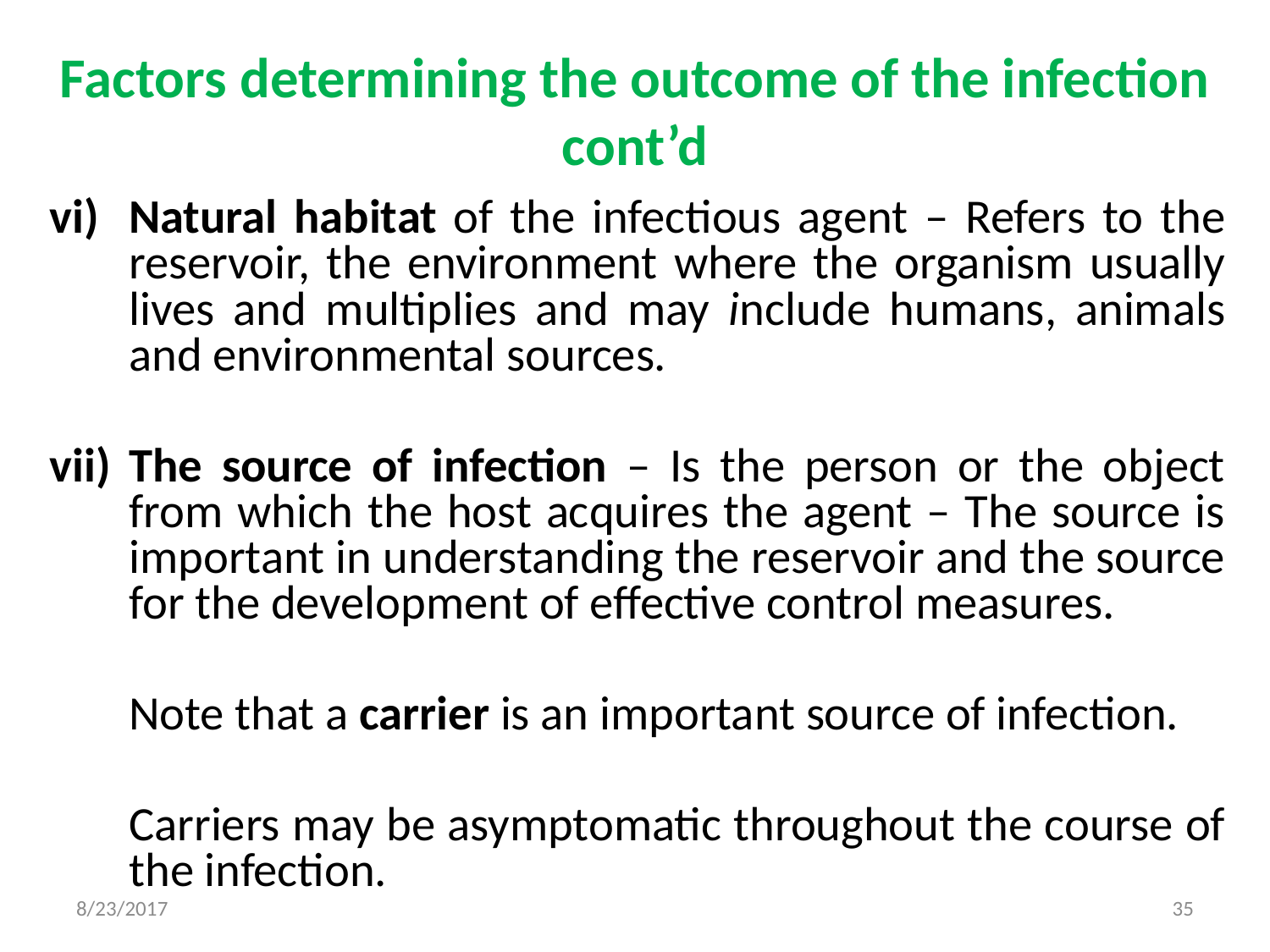

# Factors determining the outcome of the infection cont’d
Natural habitat of the infectious agent – Refers to the reservoir, the environment where the organism usually lives and multiplies and may include humans, animals and environmental sources.

The source of infection – Is the person or the object from which the host acquires the agent – The source is important in understanding the reservoir and the source for the development of effective control measures.

	Note that a carrier is an important source of infection.

	Carriers may be asymptomatic throughout the course of the infection.
8/23/2017
35